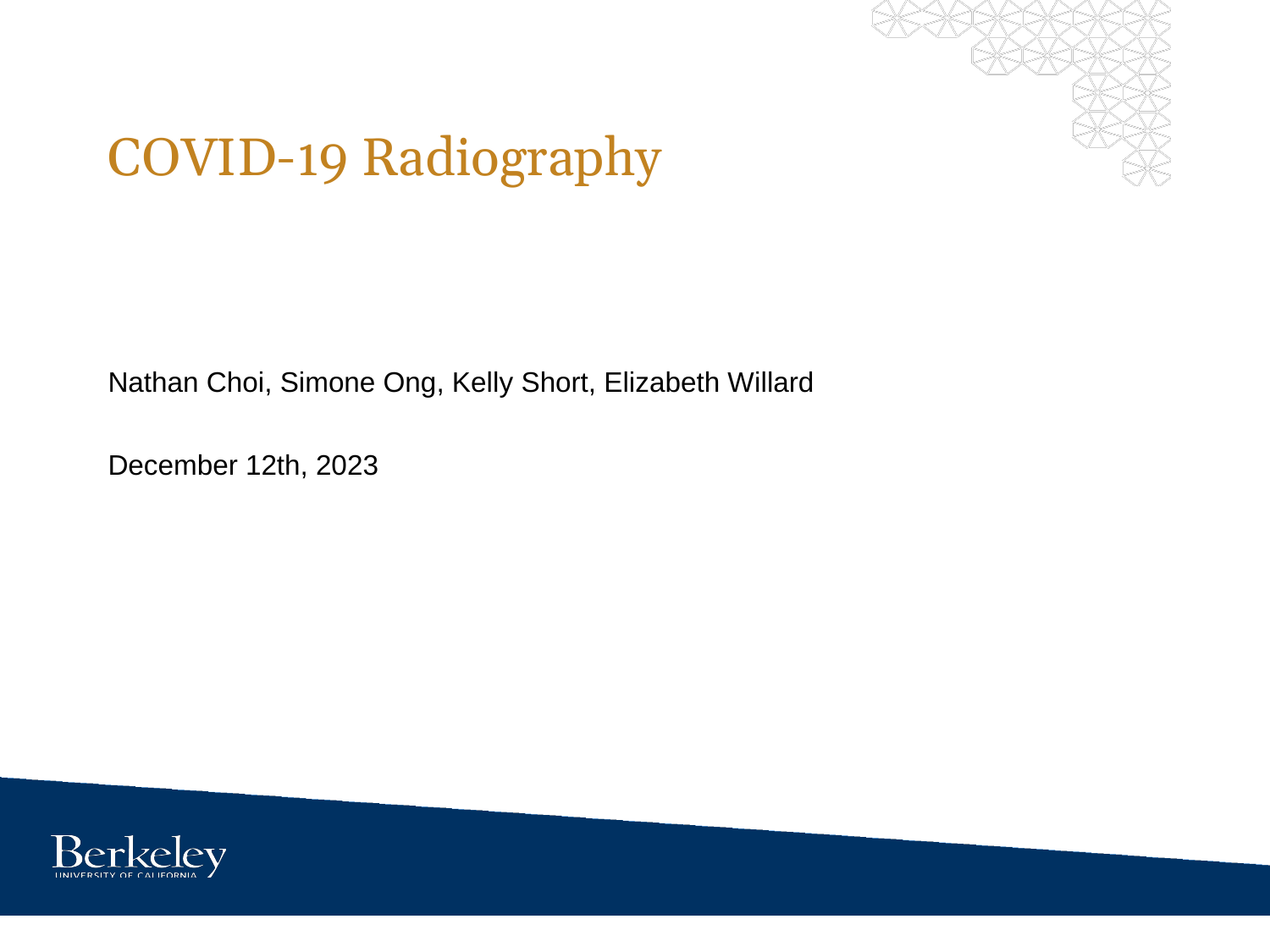

# COVID-19 Radiography
Nathan Choi, Simone Ong, Kelly Short, Elizabeth Willard

December 12th, 2023